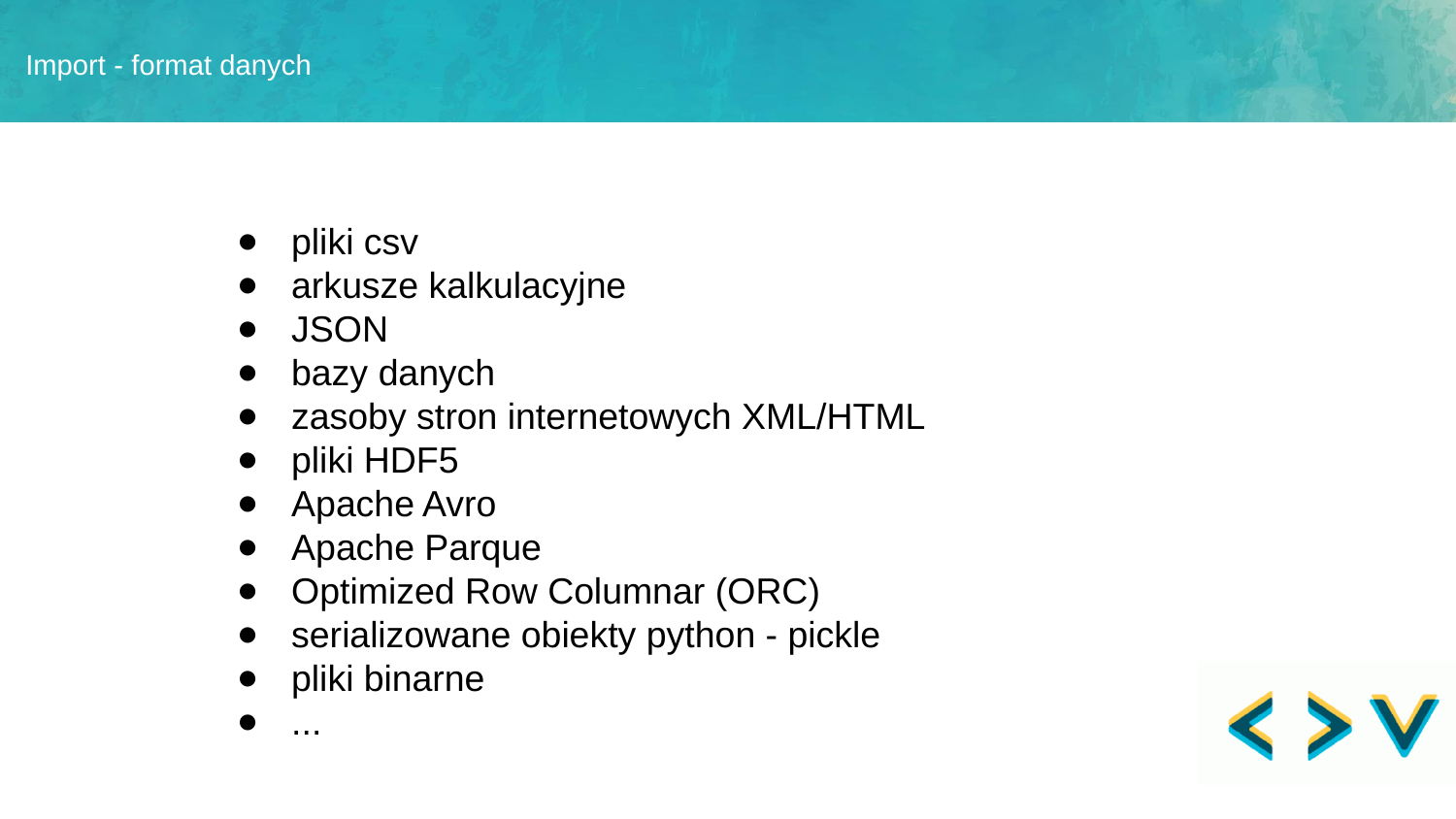

# Import - format danych
pliki csv
arkusze kalkulacyjne
JSON
bazy danych
zasoby stron internetowych XML/HTML
pliki HDF5
Apache Avro
Apache Parque
Optimized Row Columnar (ORC)
serializowane obiekty python - pickle
pliki binarne
...